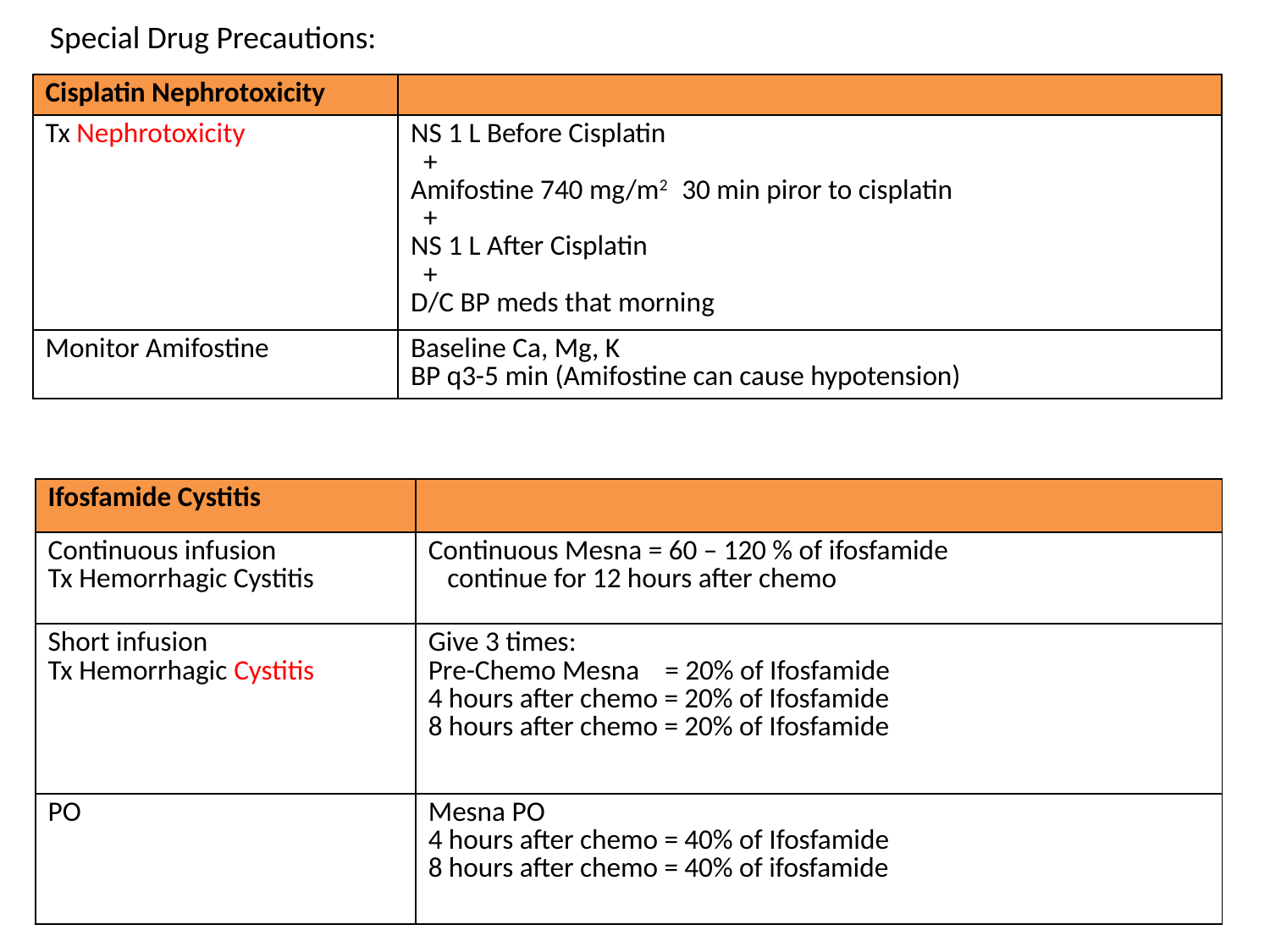

Special Drug Precautions:
| Cisplatin Nephrotoxicity |  |
| --- | --- |
| Tx Nephrotoxicity | NS 1 L Before Cisplatin + Amifostine 740 mg/m2 30 min piror to cisplatin + NS 1 L After Cisplatin + D/C BP meds that morning |
| Monitor Amifostine | Baseline Ca, Mg, K BP q3-5 min (Amifostine can cause hypotension) |
| Ifosfamide Cystitis |  |
| --- | --- |
| Continuous infusion Tx Hemorrhagic Cystitis | Continuous Mesna = 60 – 120 % of ifosfamide continue for 12 hours after chemo |
| Short infusion Tx Hemorrhagic Cystitis | Give 3 times: Pre-Chemo Mesna = 20% of Ifosfamide 4 hours after chemo = 20% of Ifosfamide 8 hours after chemo = 20% of Ifosfamide |
| PO | Mesna PO 4 hours after chemo = 40% of Ifosfamide 8 hours after chemo = 40% of ifosfamide |